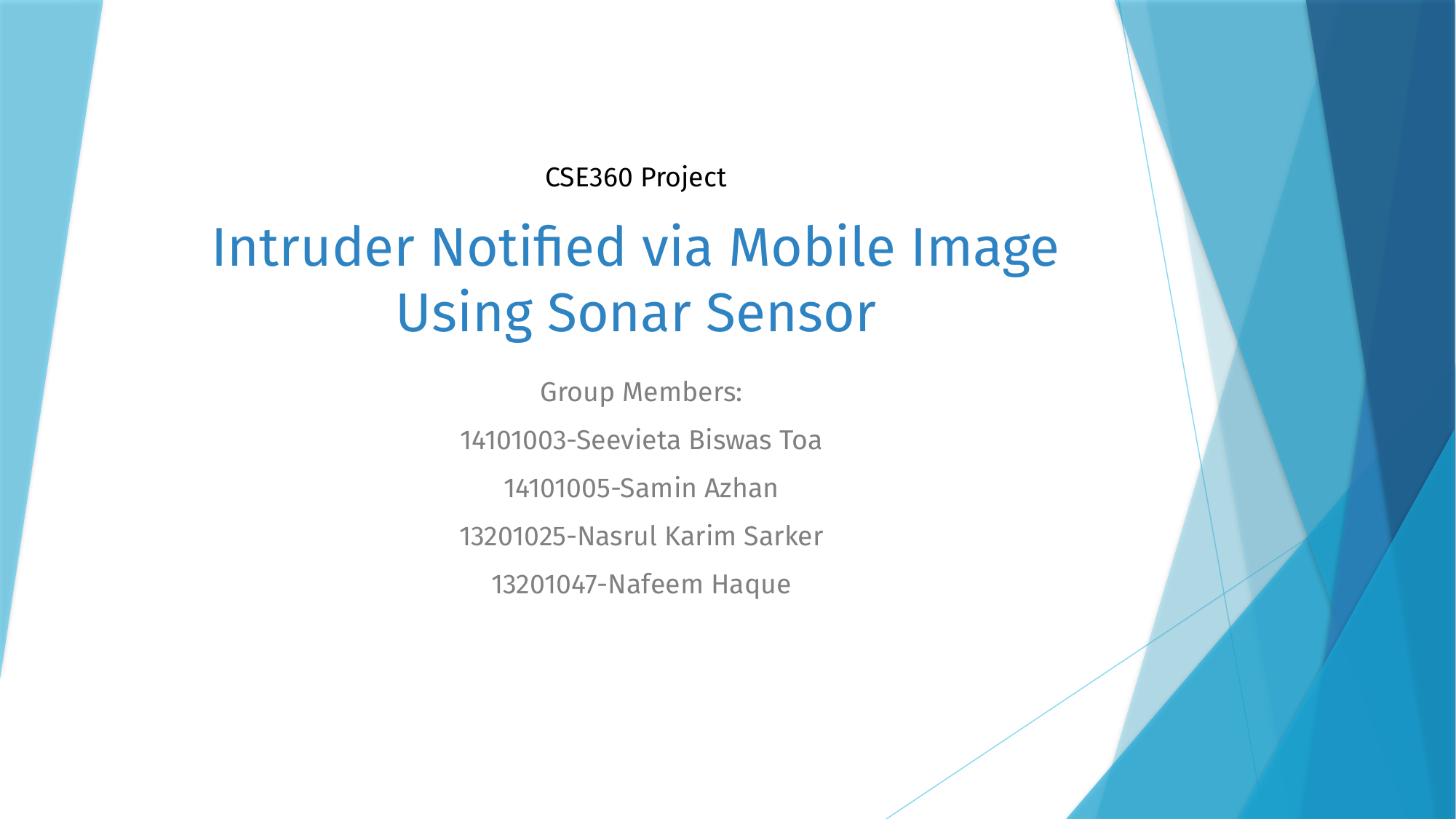

CSE360 Project
# Intruder Notified via Mobile Image Using Sonar Sensor
Group Members:
14101003-Seevieta Biswas Toa
14101005-Samin Azhan
13201025-Nasrul Karim Sarker
13201047-Nafeem Haque